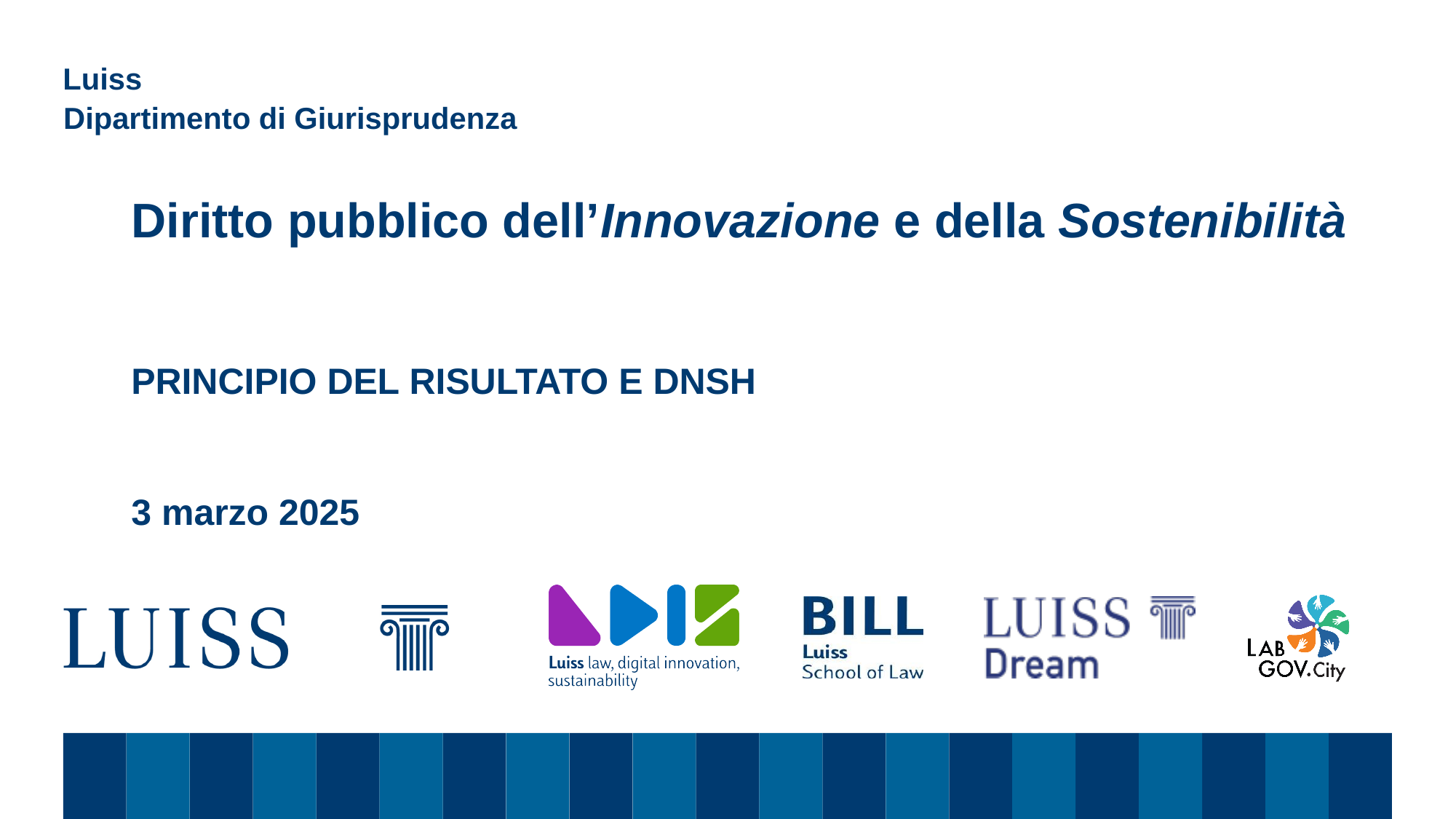

Dipartimento di Giurisprudenza
# Diritto pubblico dell’Innovazione e della Sostenibilità PRINCIPIO DEL RISULTATO E DNSH 3 marzo 2025